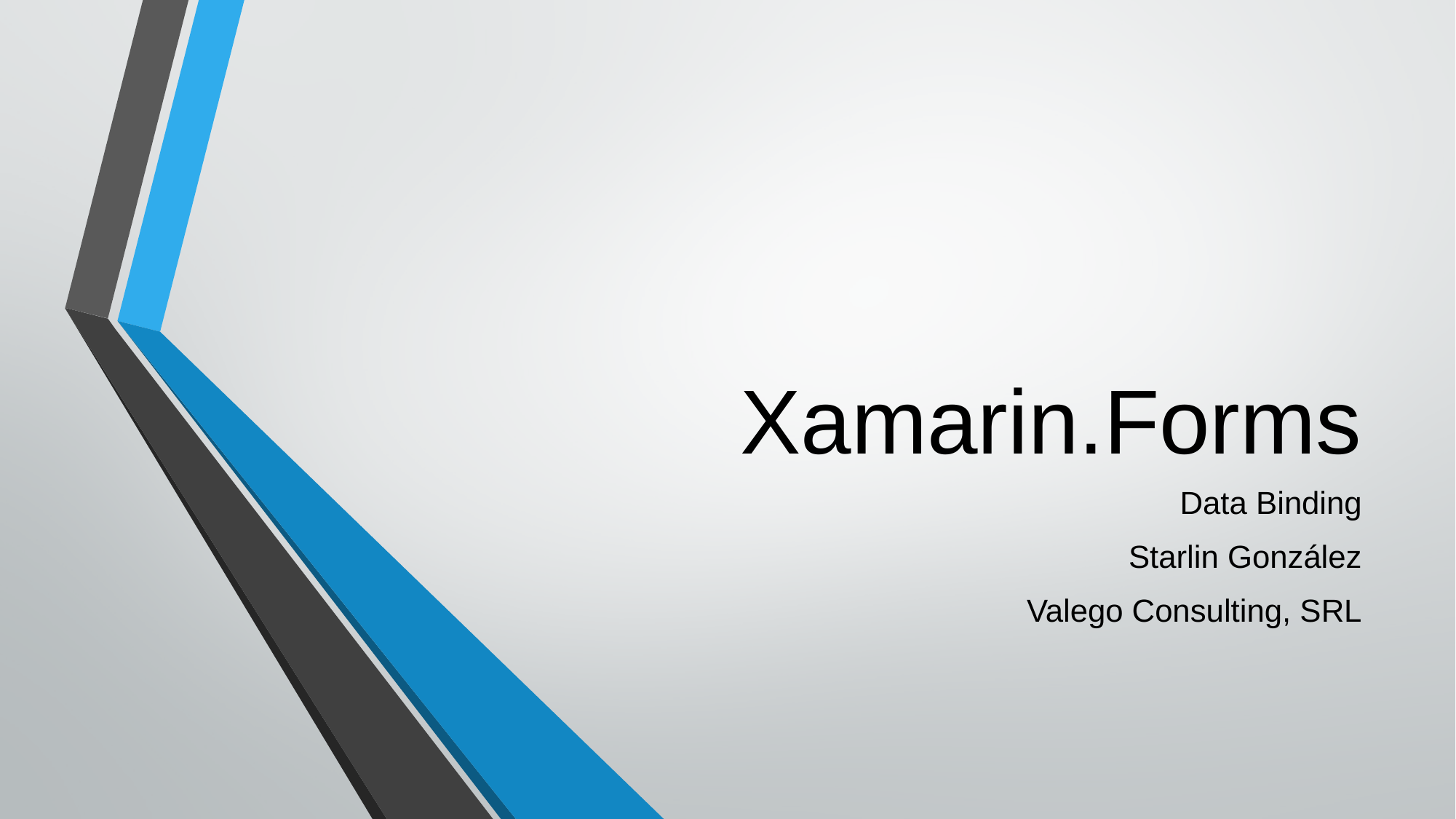

# Xamarin.Forms
Data Binding
Starlin González
Valego Consulting, SRL